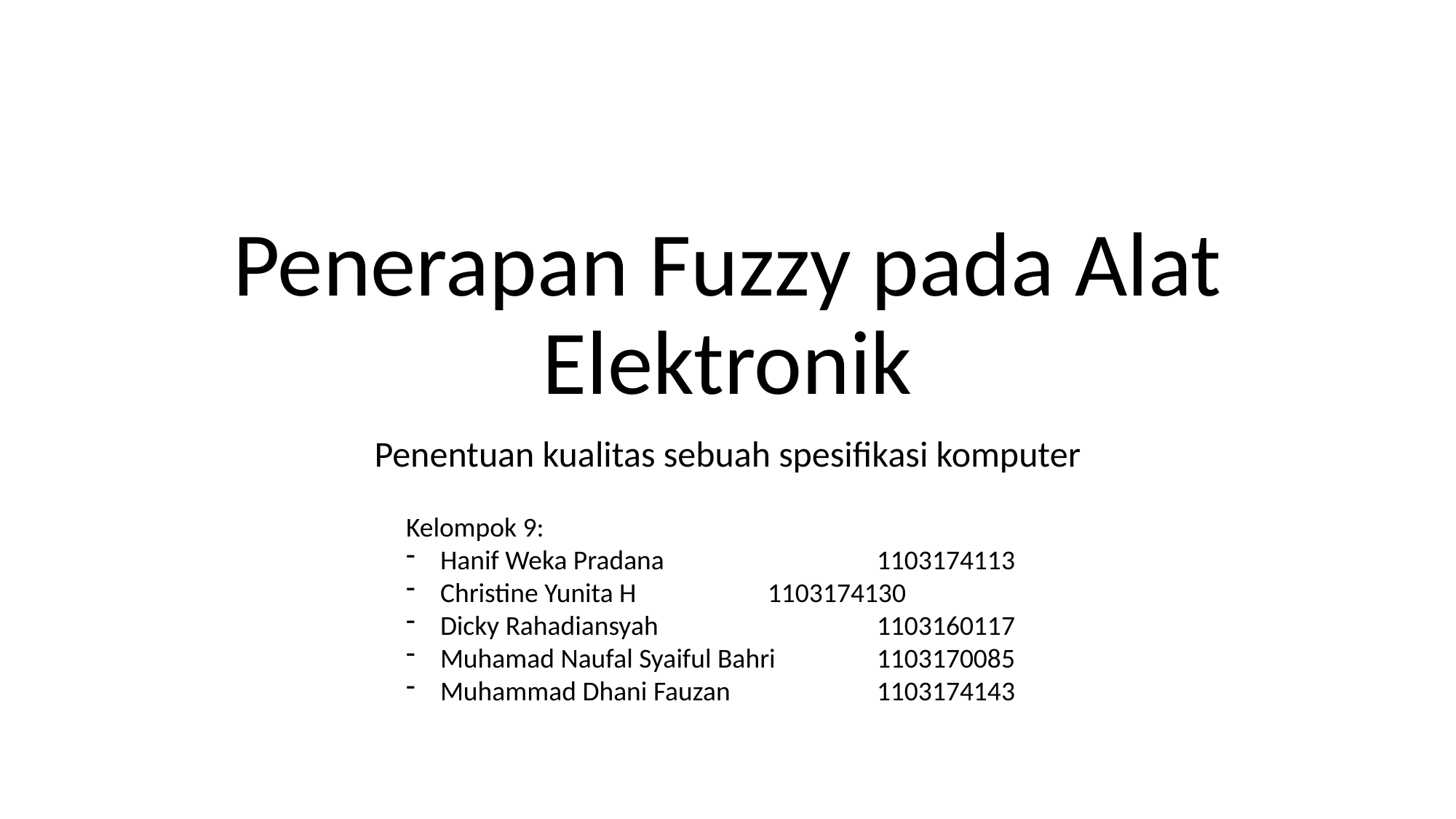

# Penerapan Fuzzy pada Alat Elektronik
Penentuan kualitas sebuah spesifikasi komputer
Kelompok 9:
Hanif Weka Pradana		1103174113
Christine Yunita H		1103174130
Dicky Rahadiansyah		1103160117
Muhamad Naufal Syaiful Bahri	1103170085
Muhammad Dhani Fauzan		1103174143